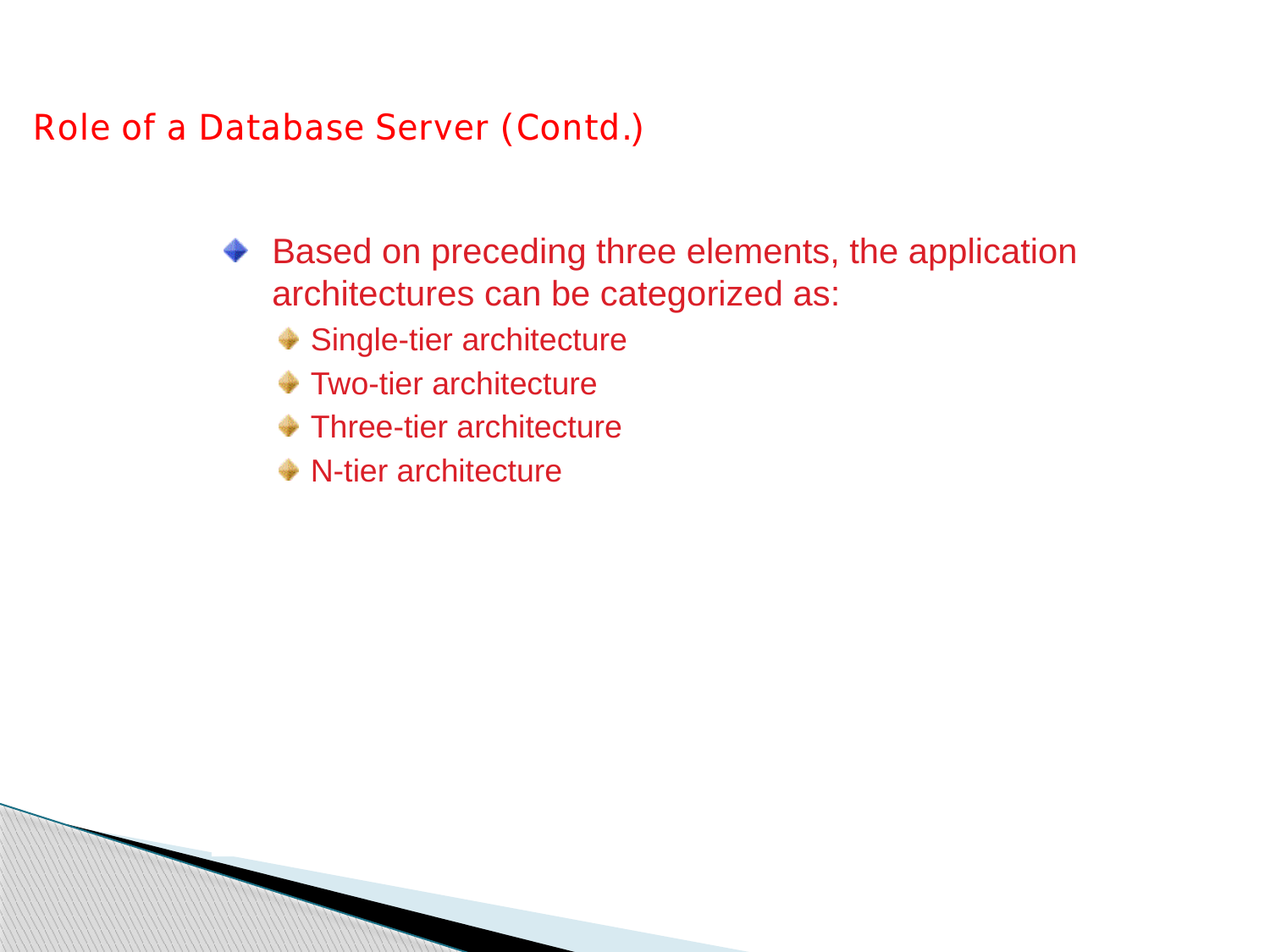

Role of a Database Server (Contd.)
Based on preceding three elements, the application architectures can be categorized as:
Single-tier architecture
Two-tier architecture
Three-tier architecture
N-tier architecture